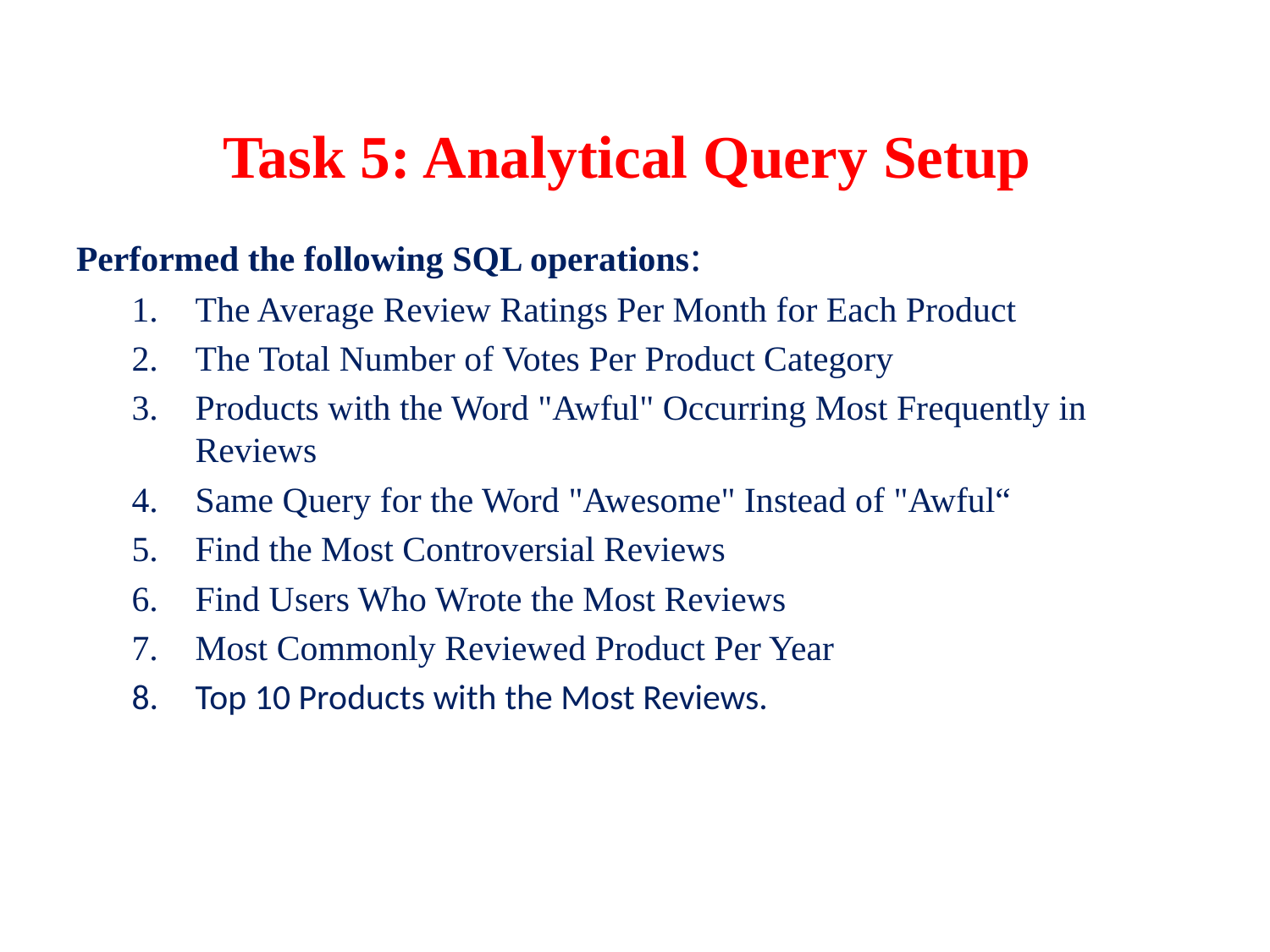

# Task 5: Analytical Query Setup
Performed the following SQL operations:
The Average Review Ratings Per Month for Each Product
The Total Number of Votes Per Product Category
Products with the Word "Awful" Occurring Most Frequently in Reviews
Same Query for the Word "Awesome" Instead of "Awful“
Find the Most Controversial Reviews
Find Users Who Wrote the Most Reviews
Most Commonly Reviewed Product Per Year
Top 10 Products with the Most Reviews.